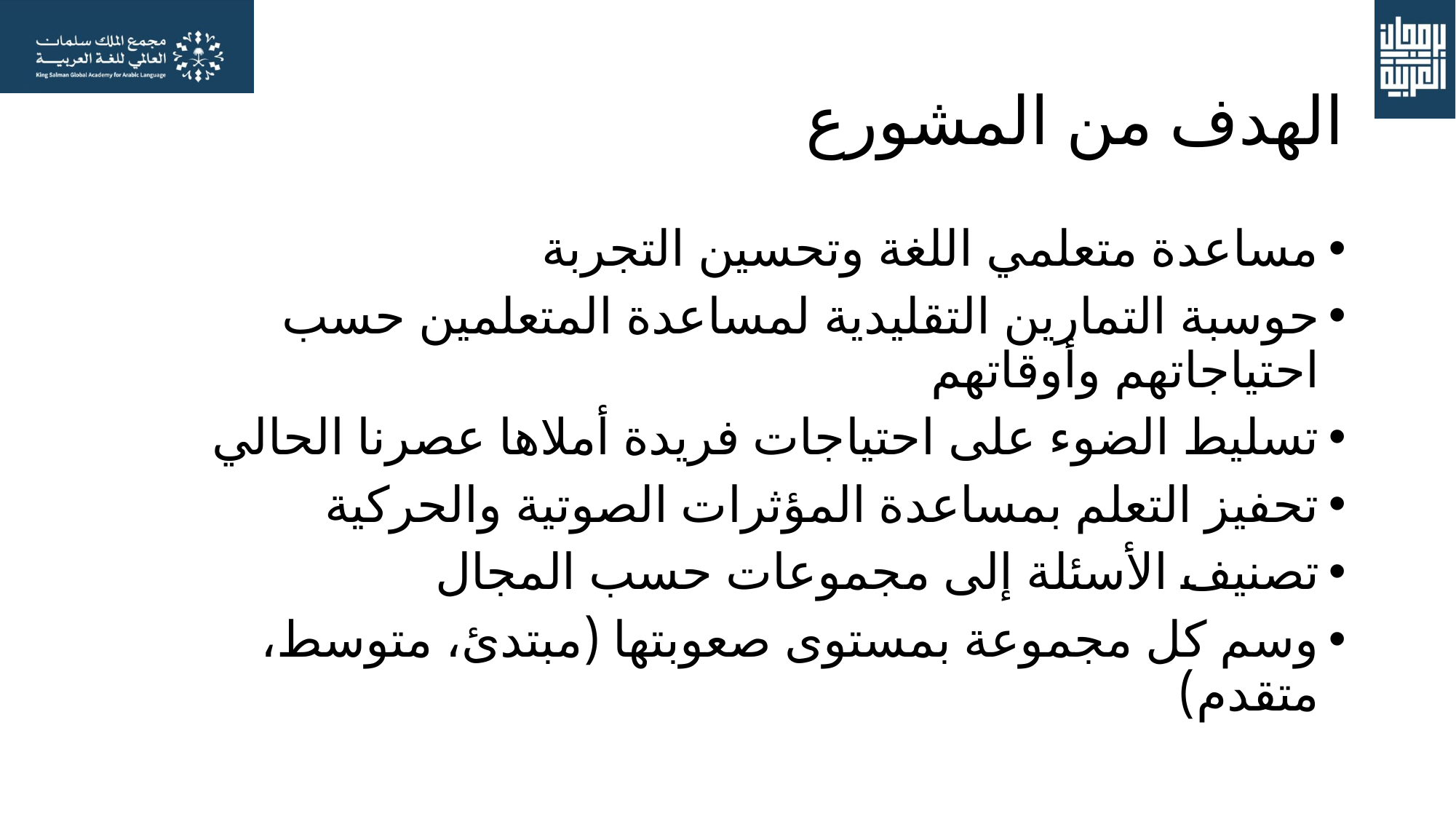

# الهدف من المشورع
مساعدة متعلمي اللغة وتحسين التجربة
حوسبة التمارين التقليدية لمساعدة المتعلمين حسب احتياجاتهم وأوقاتهم
تسليط الضوء على احتياجات فريدة أملاها عصرنا الحالي
تحفيز التعلم بمساعدة المؤثرات الصوتية والحركية
تصنيف الأسئلة إلى مجموعات حسب المجال
وسم كل مجموعة بمستوى صعوبتها (مبتدئ، متوسط، متقدم)